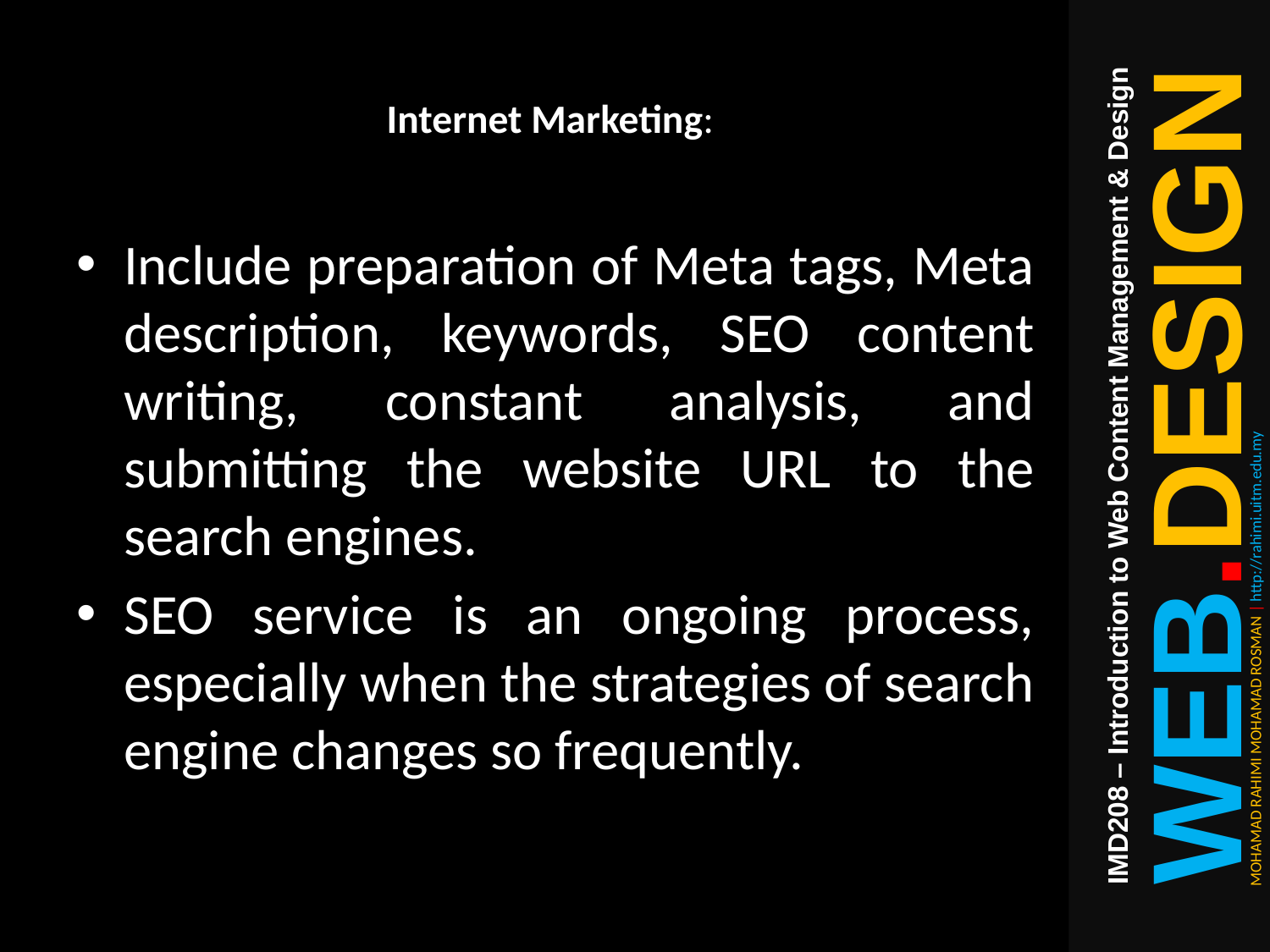

# Internet Marketing:
Include preparation of Meta tags, Meta description, keywords, SEO content writing, constant analysis, and submitting the website URL to the search engines.
SEO service is an ongoing process, especially when the strategies of search engine changes so frequently.